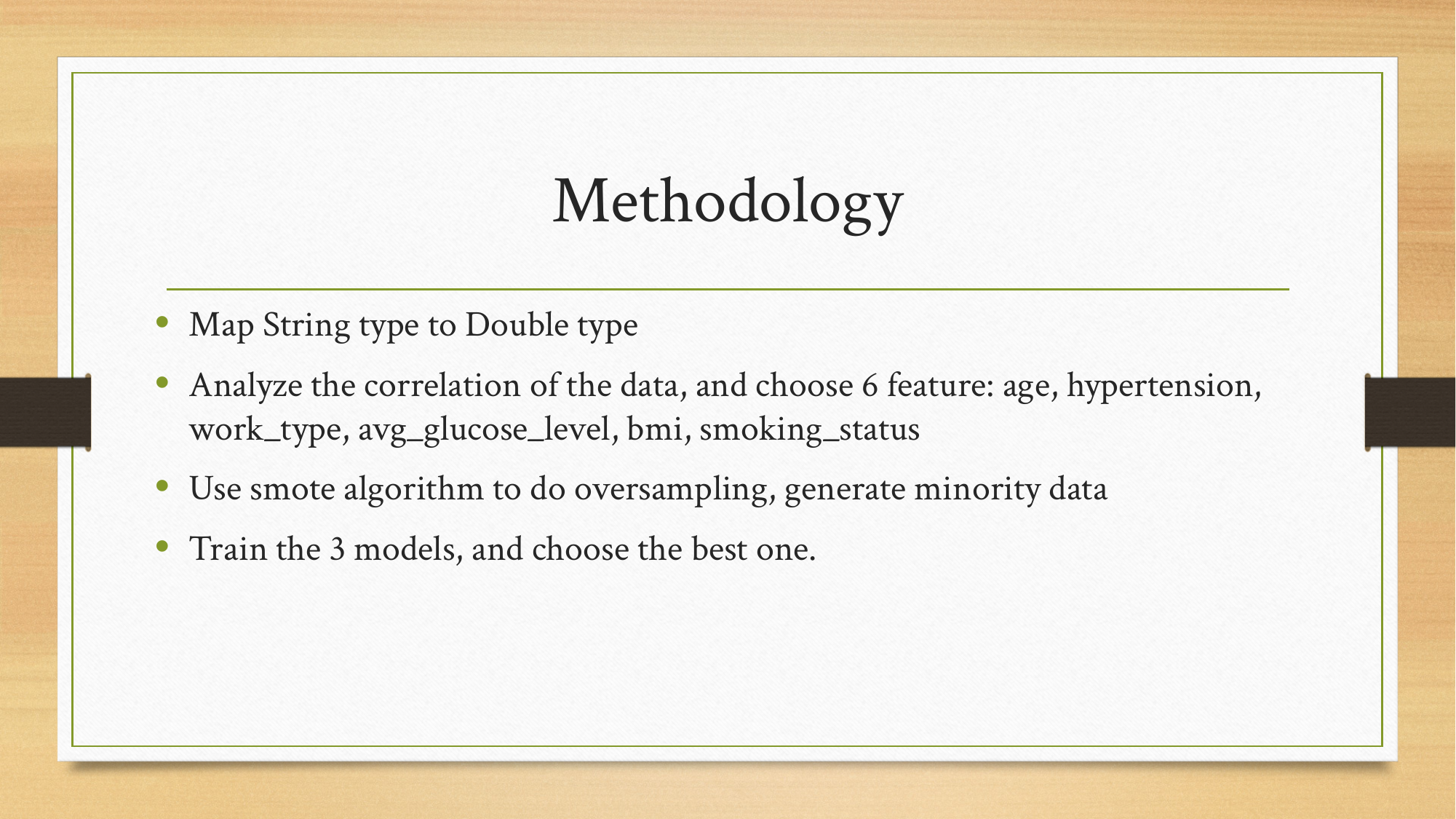

# Methodology
Map String type to Double type
Analyze the correlation of the data, and choose 6 feature: age, hypertension, work_type, avg_glucose_level, bmi, smoking_status
Use smote algorithm to do oversampling, generate minority data
Train the 3 models, and choose the best one.